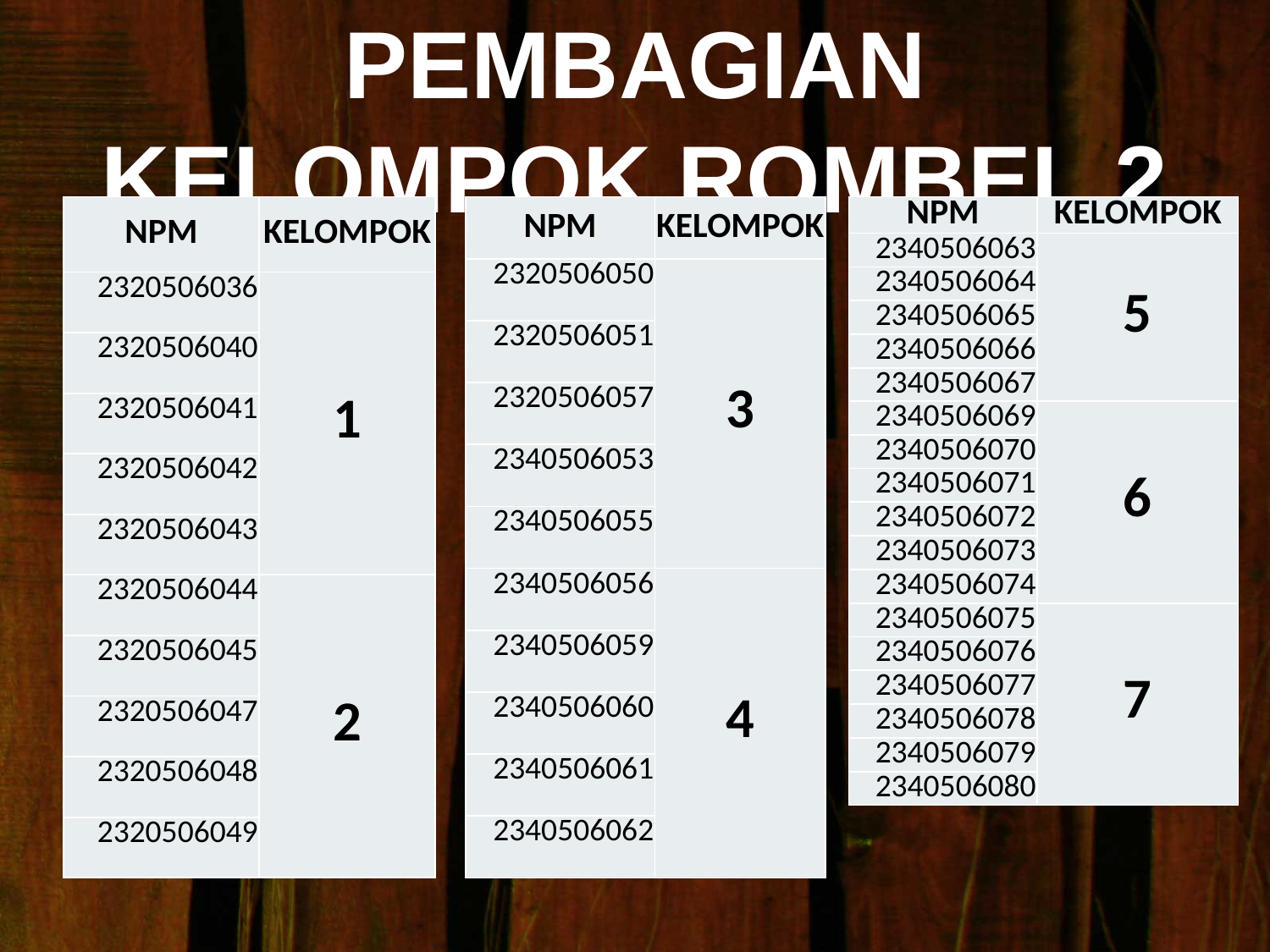

# PEMBAGIAN KELOMPOK ROMBEL 2
| NPM | KELOMPOK |
| --- | --- |
| 2320506036 | 1 |
| 2320506040 |  |
| 2320506041 |  |
| 2320506042 |  |
| 2320506043 |  |
| 2320506044 | 2 |
| 2320506045 |  |
| 2320506047 |  |
| 2320506048 |  |
| 2320506049 |  |
| NPM | KELOMPOK |
| --- | --- |
| 2320506050 | 3 |
| 2320506051 |  |
| 2320506057 |  |
| 2340506053 |  |
| 2340506055 |  |
| 2340506056 | 4 |
| 2340506059 |  |
| 2340506060 |  |
| 2340506061 |  |
| 2340506062 |  |
| NPM | KELOMPOK |
| --- | --- |
| 2340506063 | 5 |
| 2340506064 |  |
| 2340506065 |  |
| 2340506066 |  |
| 2340506067 |  |
| 2340506069 | 6 |
| 2340506070 |  |
| 2340506071 |  |
| 2340506072 |  |
| 2340506073 |  |
| 2340506074 |  |
| 2340506075 | 7 |
| 2340506076 |  |
| 2340506077 |  |
| 2340506078 |  |
| 2340506079 |  |
| 2340506080 |  |